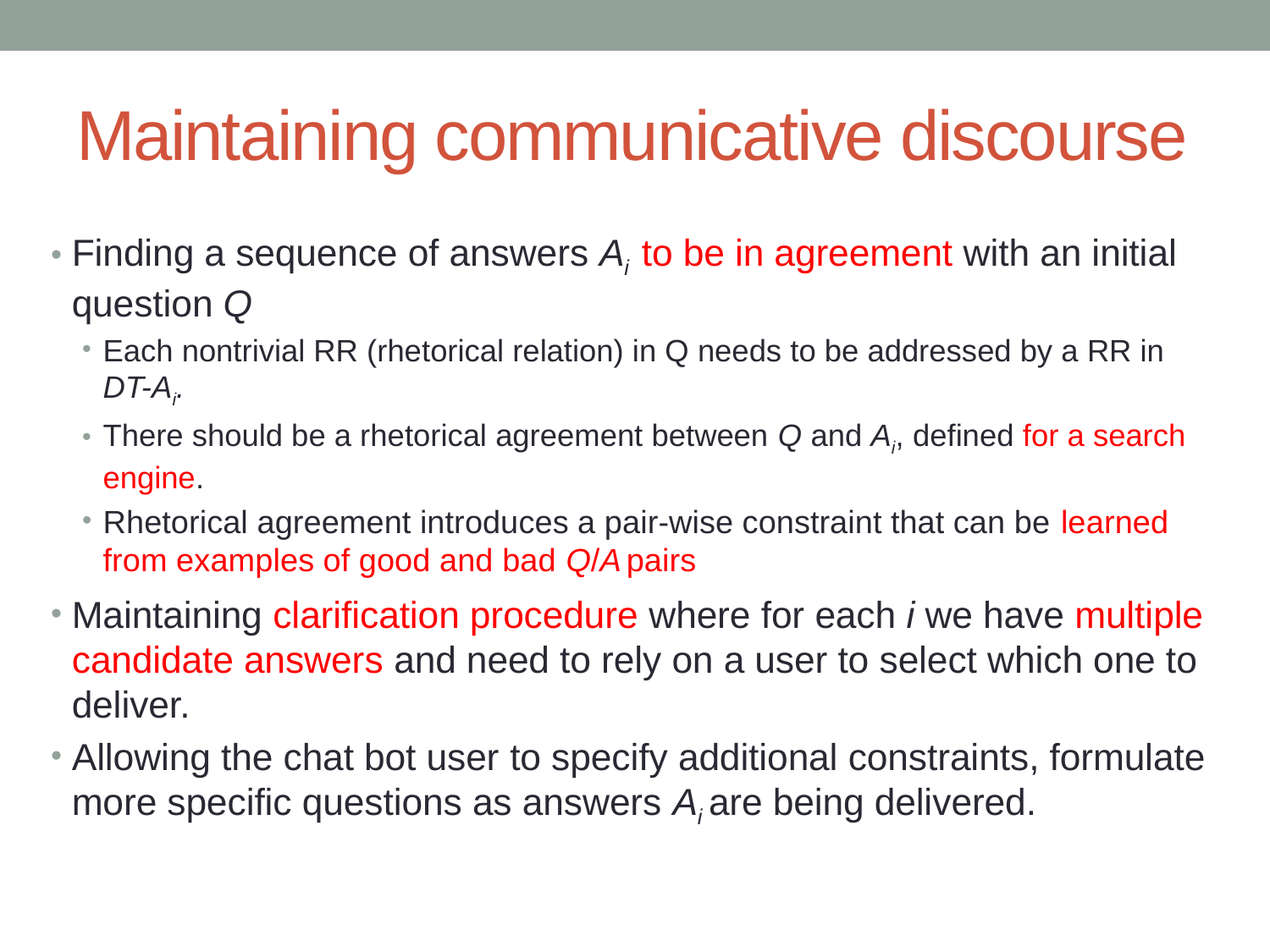

# Maintaining communicative discourse
Finding a sequence of answers Ai  to be in agreement with an initial question Q
Each nontrivial RR (rhetorical relation) in Q needs to be addressed by a RR in DT-Ai.
There should be a rhetorical agreement between Q and Ai, defined for a search engine.
Rhetorical agreement introduces a pair-wise constraint that can be learned from examples of good and bad Q/A pairs
Maintaining clarification procedure where for each i we have multiple candidate answers and need to rely on a user to select which one to deliver.
Allowing the chat bot user to specify additional constraints, formulate more specific questions as answers Ai are being delivered.